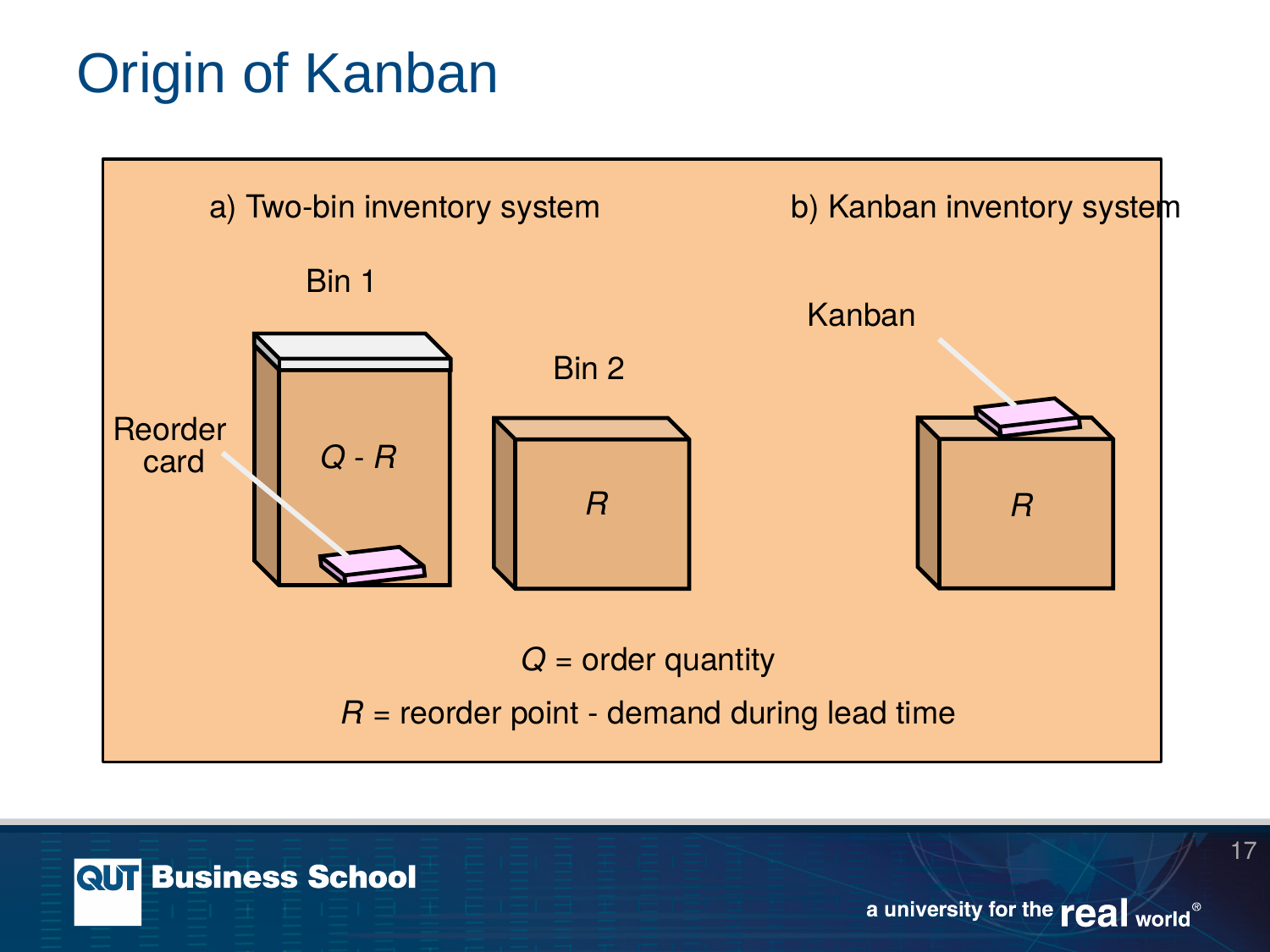

# Origin of Kanban

a) Two-bin inventory system	b) Kanban inventory system
Bin 1
Kanban

Bin 2

Reorder
card

Q - R

R
R

Q = order quantity
R = reorder point - demand during lead time
17